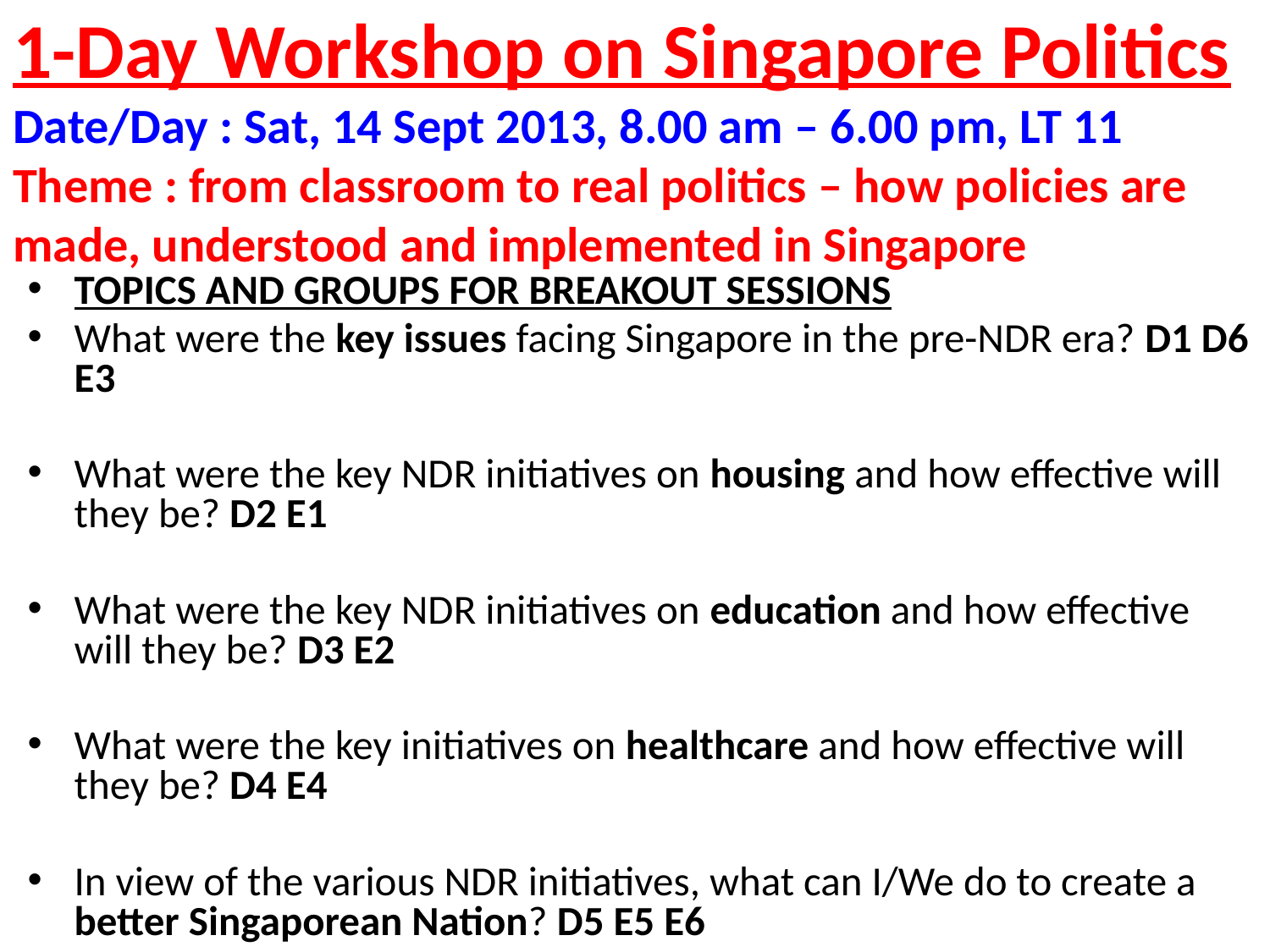

# 1-Day Workshop on Singapore Politics Date/Day : Sat, 14 Sept 2013, 8.00 am – 6.00 pm, LT 11 Theme : from classroom to real politics – how policies are made, understood and implemented in Singapore
TOPICS AND GROUPS FOR BREAKOUT SESSIONS
What were the key issues facing Singapore in the pre-NDR era? D1 D6 E3

What were the key NDR initiatives on housing and how effective will they be? D2 E1

What were the key NDR initiatives on education and how effective will they be? D3 E2

What were the key initiatives on healthcare and how effective will they be? D4 E4

In view of the various NDR initiatives, what can I/We do to create a better Singaporean Nation? D5 E5 E6